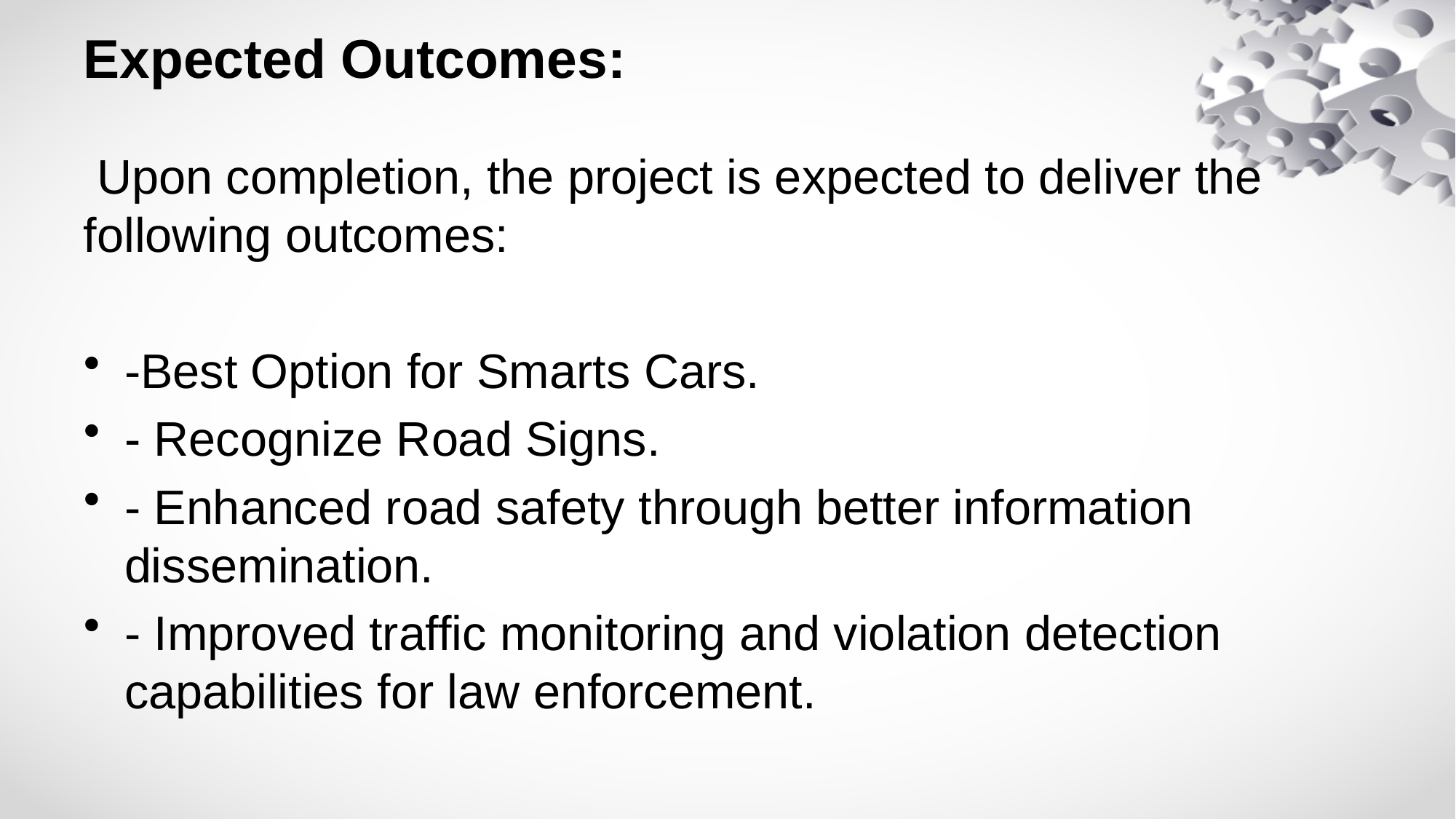

# Expected Outcomes:
 Upon completion, the project is expected to deliver the following outcomes:

-Best Option for Smarts Cars.
- Recognize Road Signs.
- Enhanced road safety through better information dissemination.
- Improved traffic monitoring and violation detection capabilities for law enforcement.